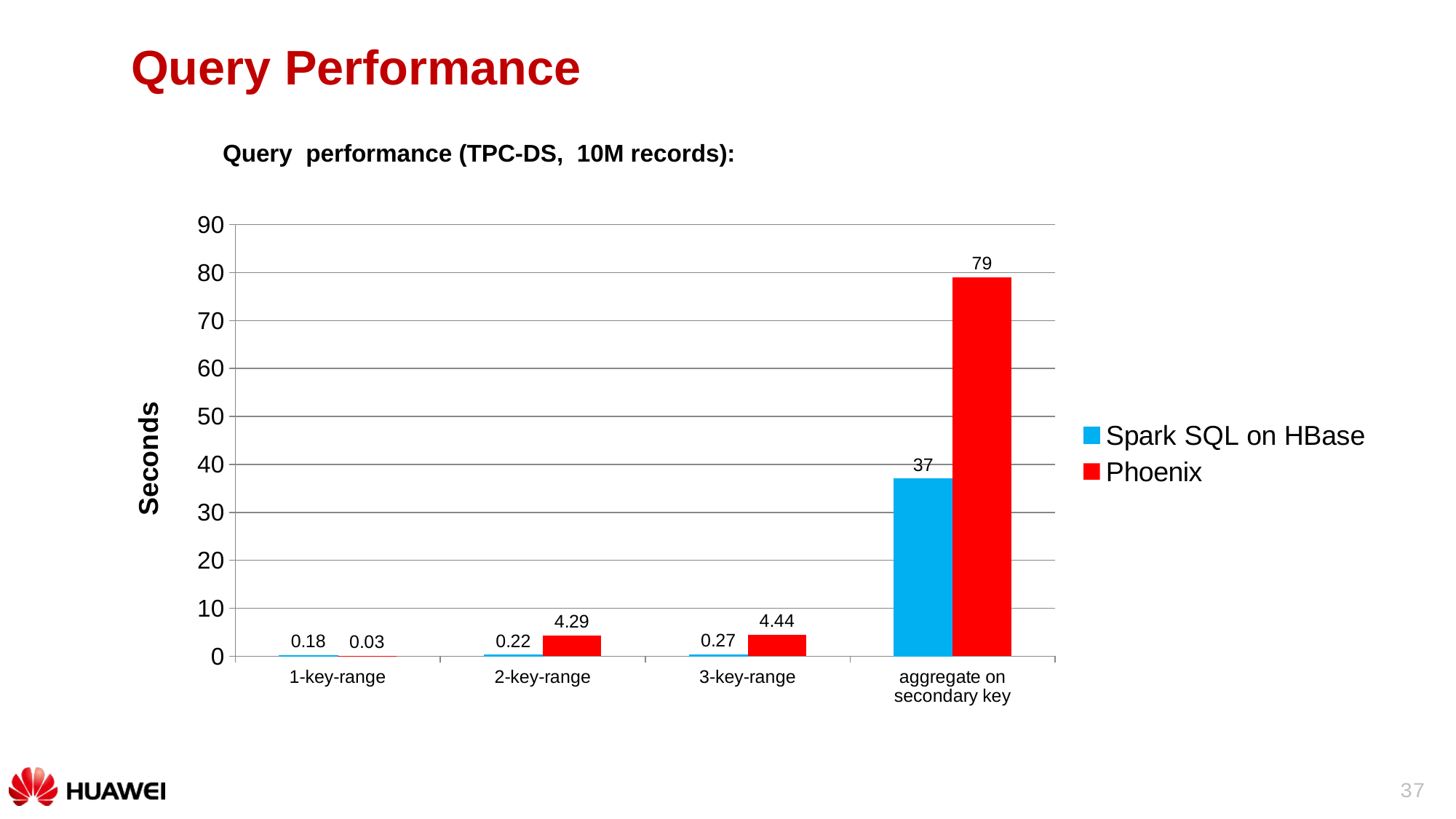

Query Performance
Query  performance (TPC-DS,  10M records):

### Chart

| Category | Spark SQL on HBase | Phoenix |
|---|---|---|
| 1-key-range | 0.1800000000000002 | 0.030000000000000016 |
| 2-key-range | 0.22000000000000003 | 4.29 |
| 3-key-range | 0.27 | 4.44 |
| aggregate on secondary key | 37.0 | 79.0 |